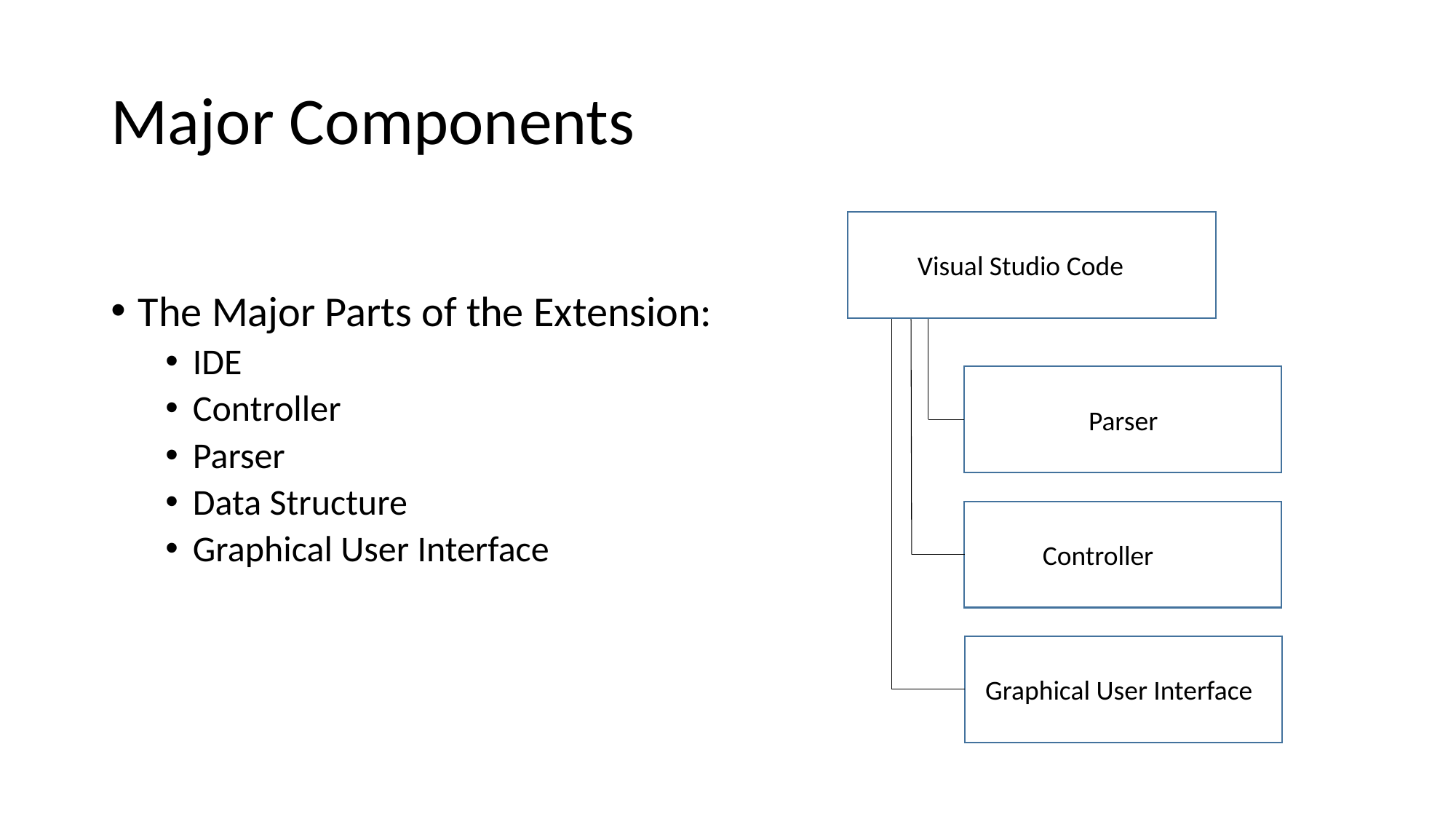

# Major Components

The Major Parts of the Extension:
IDE
Controller
Parser
Data Structure
Graphical User Interface

Visual Studio Code

Parser

Controller

Graphical User Interface